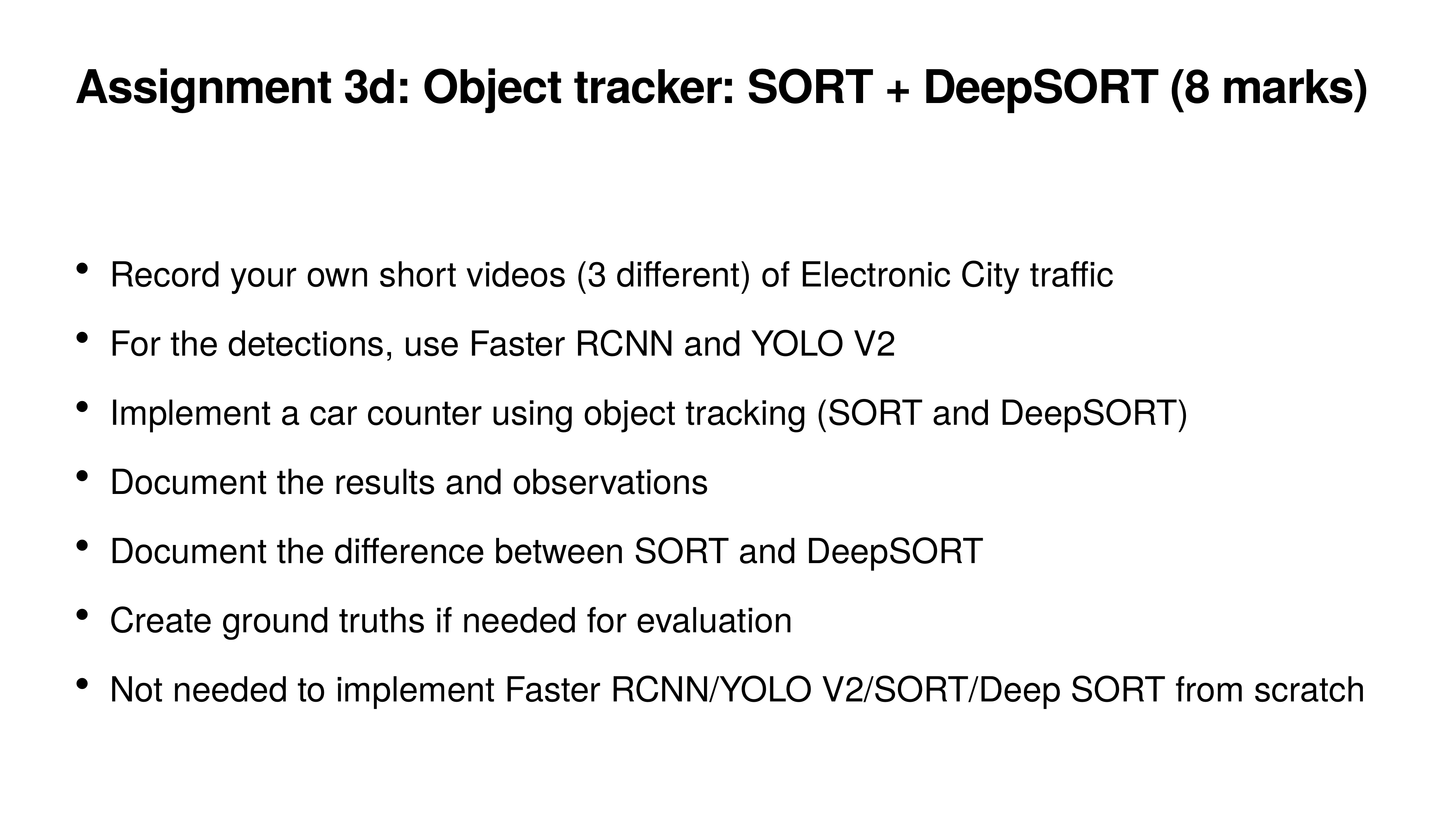

# Assignment 3d: Object tracker: SORT + DeepSORT (8 marks)

Record your own short videos (3 different) of Electronic City traffic
For the detections, use Faster RCNN and YOLO V2
Implement a car counter using object tracking (SORT and DeepSORT)
Document the results and observations
Document the difference between SORT and DeepSORT
Create ground truths if needed for evaluation
Not needed to implement Faster RCNN/YOLO V2/SORT/Deep SORT from scratch